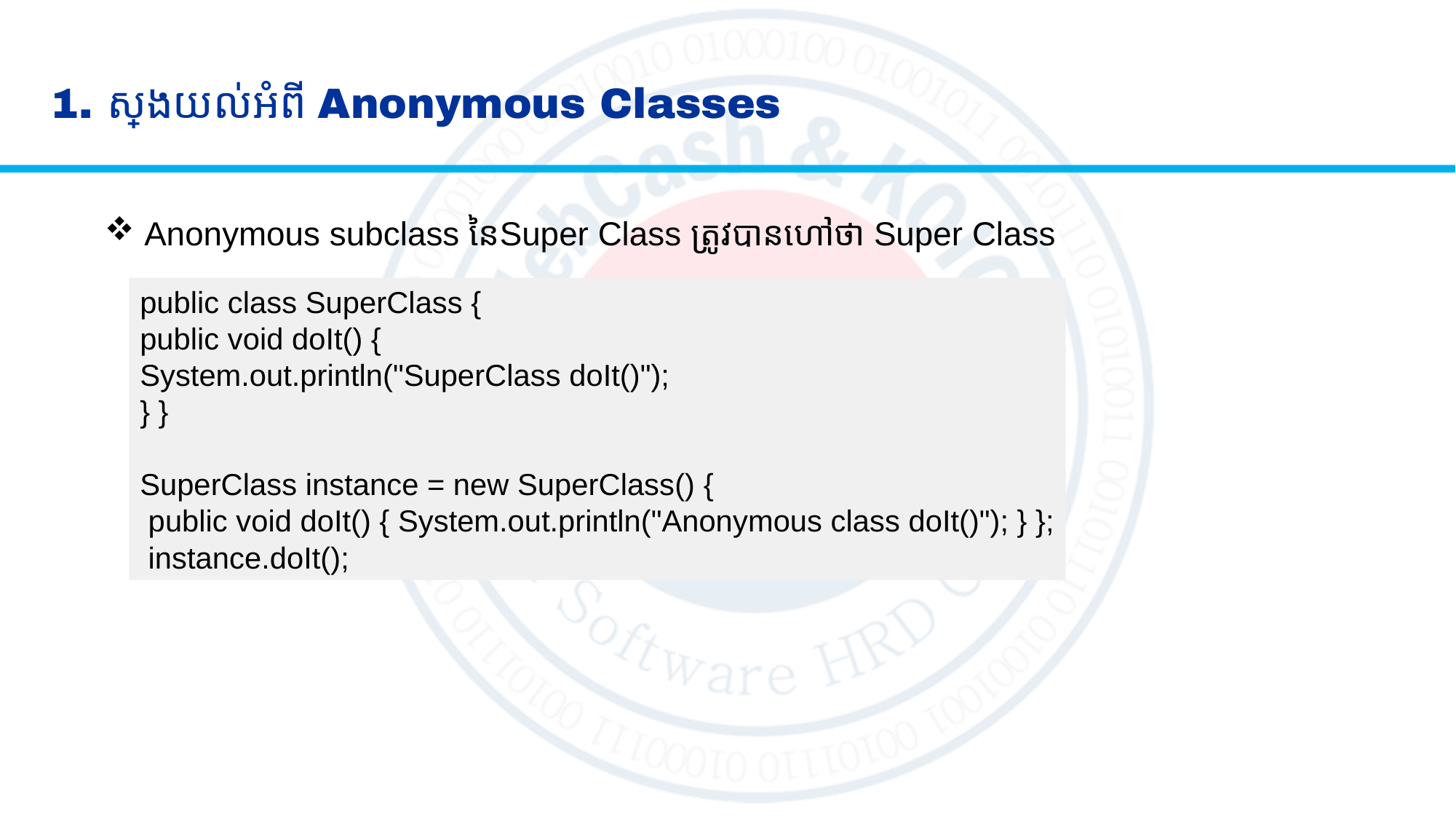

1. ស្វែងយល់អំពី Anonymous Classes
 Anonymous subclass នៃSuper Class ត្រូវបានហៅថា Super Class
public class SuperClass {
public void doIt() {
System.out.println("SuperClass doIt()");
} }

SuperClass instance = new SuperClass() {
 public void doIt() { System.out.println("Anonymous class doIt()"); } };
 instance.doIt();